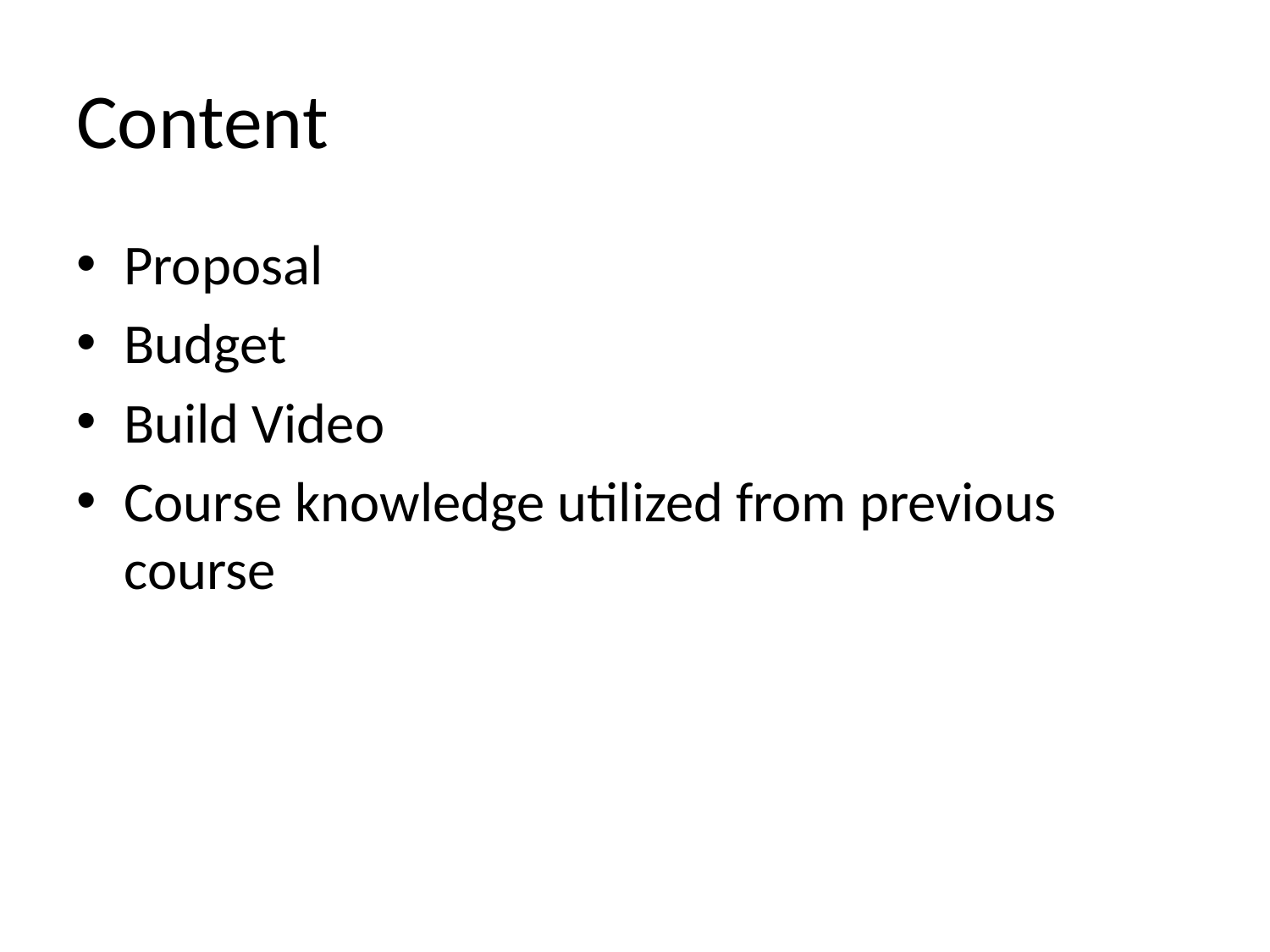

# Content
Proposal
Budget
Build Video
Course knowledge utilized from previous course